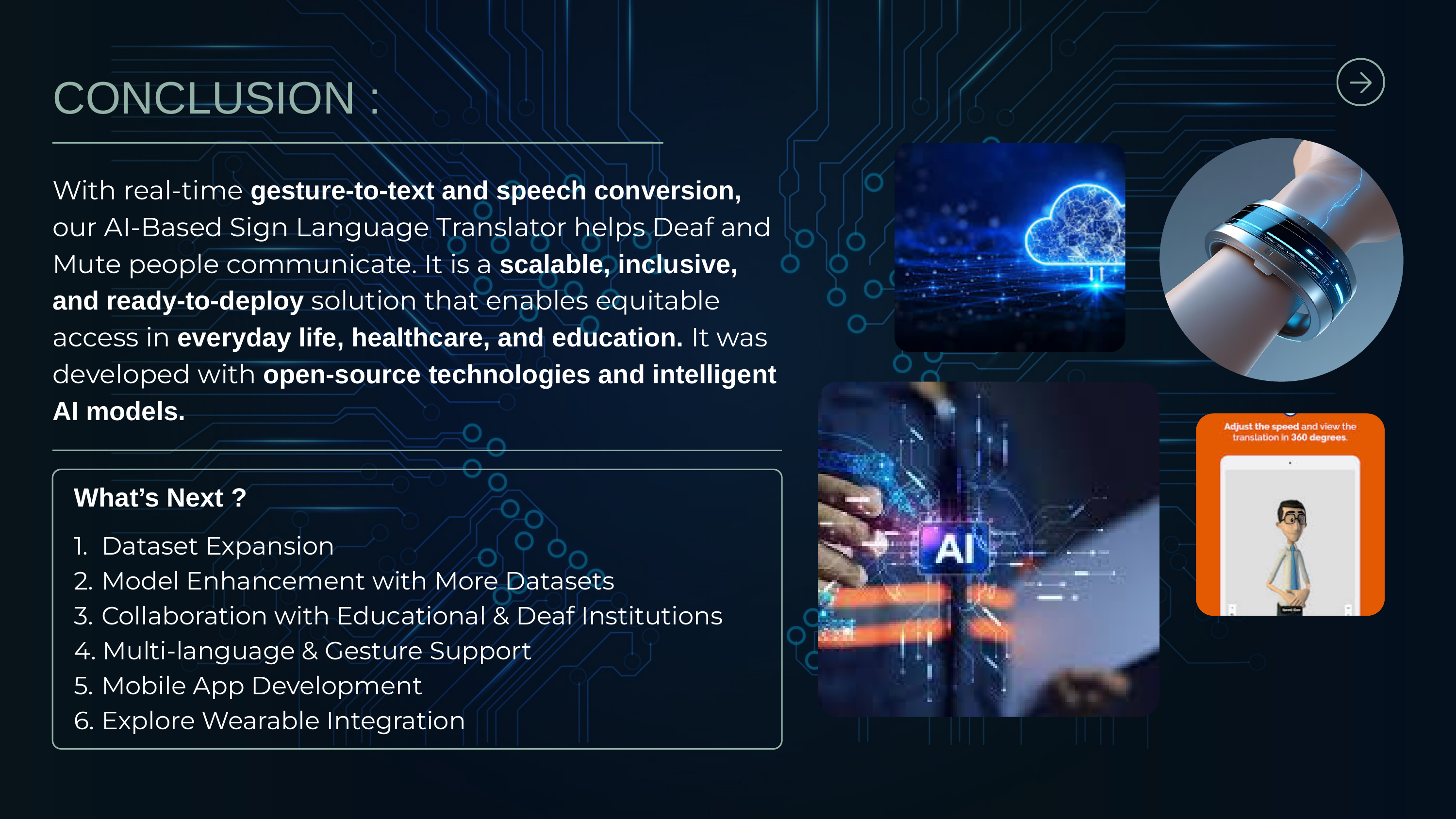

CONCLUSION :

With real-time gesture-to-text and speech conversion, our AI-Based Sign Language Translator helps Deaf and Mute people communicate. It is a scalable, inclusive, and ready-to-deploy solution that enables equitable access in everyday life, healthcare, and education. It was developed with open-source technologies and intelligent AI models.

What’s Next ?
 Dataset Expansion
 Model Enhancement with More Datasets
 Collaboration with Educational & Deaf Institutions
 Multi-language & Gesture Support
 Mobile App Development
 Explore Wearable Integration